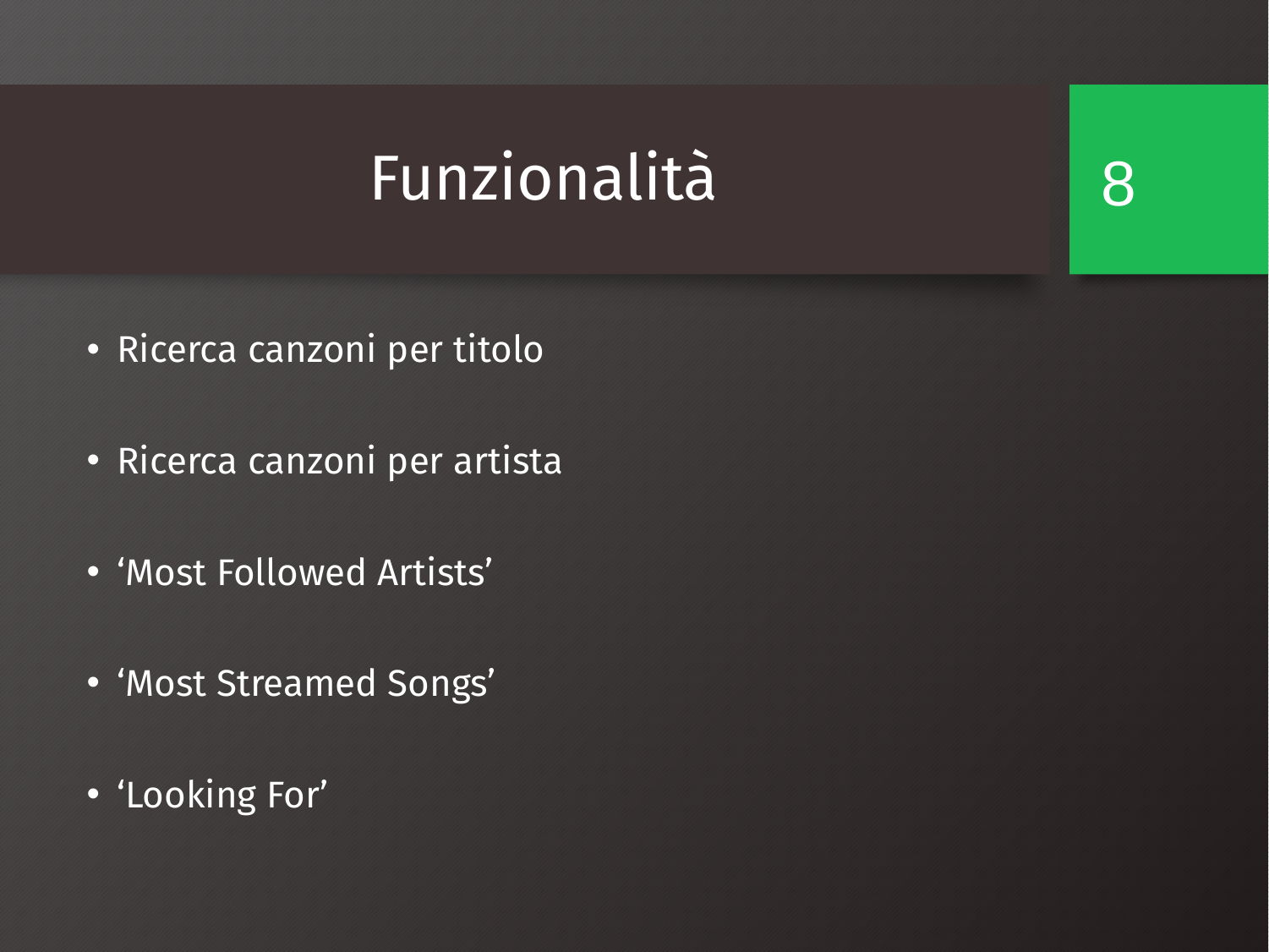

# Funzionalità
8
Ricerca canzoni per titolo

Ricerca canzoni per artista

‘Most Followed Artists’

‘Most Streamed Songs’

‘Looking For’